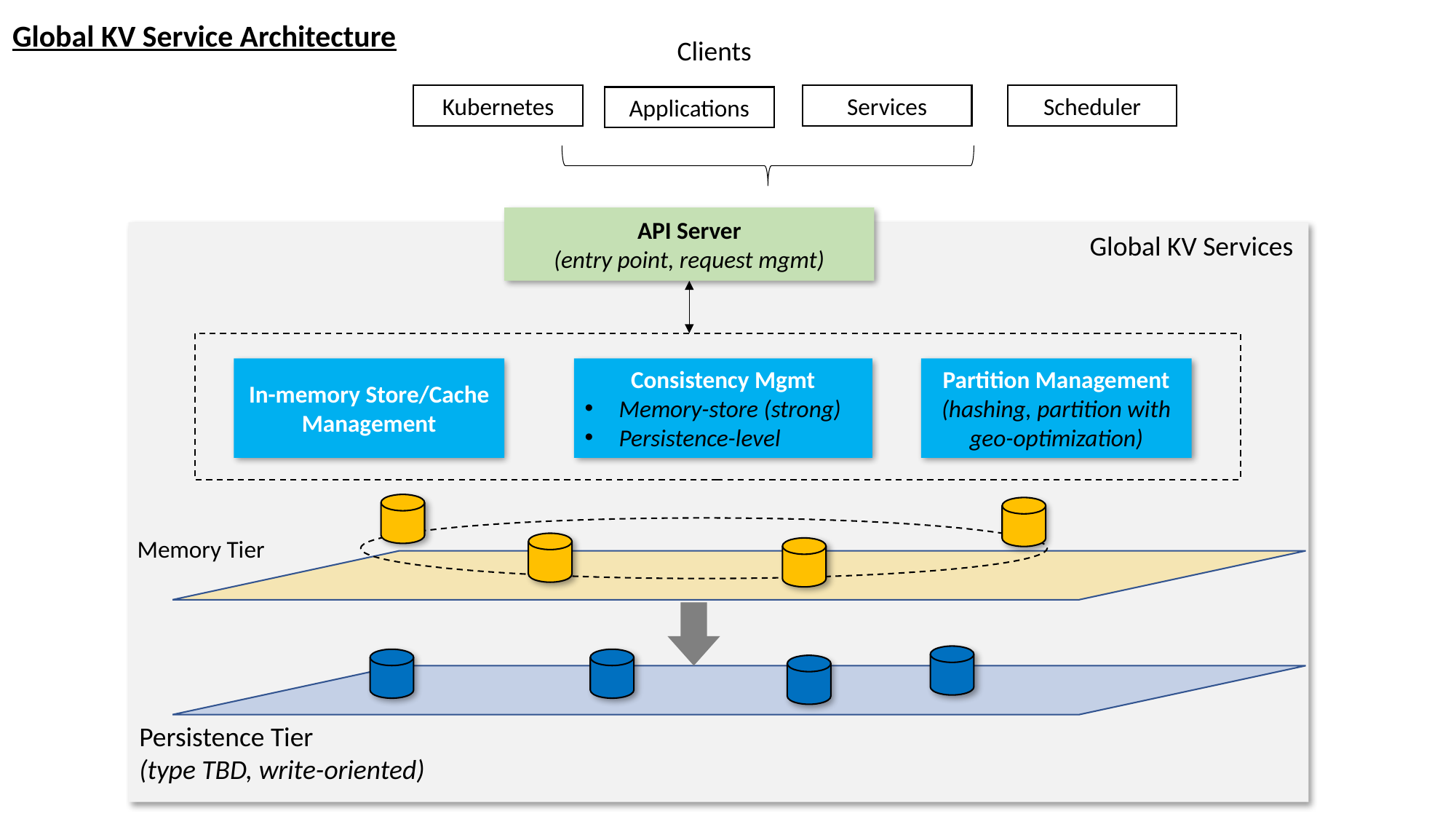

Global KV Service Architecture
Clients
Scheduler
Services
Kubernetes
Applications
API Server
(entry point, request mgmt)

Global KV Services

In-memory Store/Cache Management
Consistency Mgmt
Memory-store (strong)
Persistence-level
Partition Management
(hashing, partition with geo-optimization)

Memory Tier

Persistence Tier
(type TBD, write-oriented)